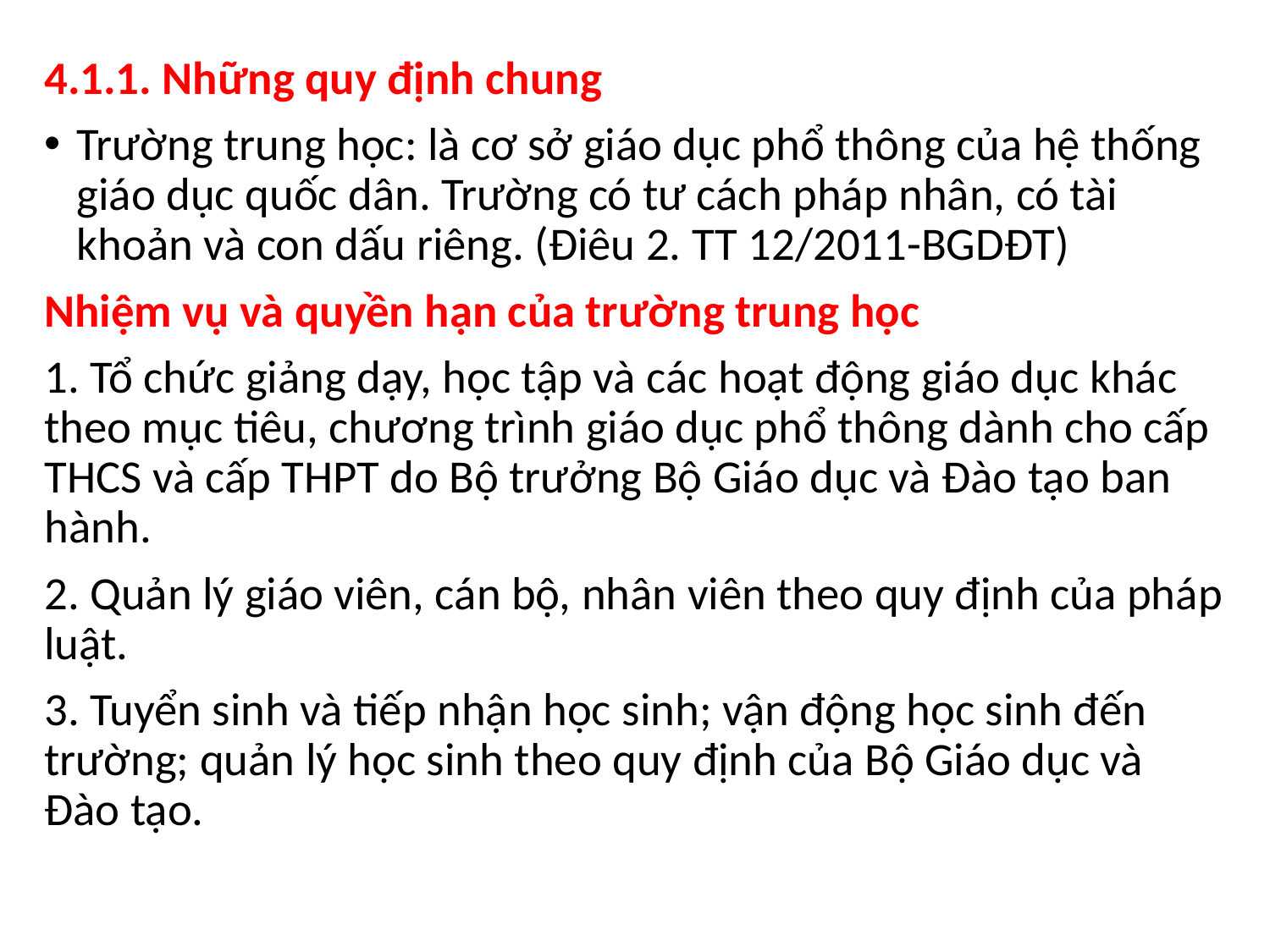

4.1.1. Những quy định chung
Trường trung học: là cơ sở giáo dục phổ thông của hệ thống giáo dục quốc dân. Trường có tư cách pháp nhân, có tài khoản và con dấu riêng. (Điêu 2. TT 12/2011-BGDĐT)
Nhiệm vụ và quyền hạn của trường trung học
1. Tổ chức giảng dạy, học tập và các hoạt động giáo dục khác theo mục tiêu, chương trình giáo dục phổ thông dành cho cấp THCS và cấp THPT do Bộ trư­ởng Bộ Giáo dục và Đào tạo ban hành.
2. Quản lý giáo viên, cán bộ, nhân viên theo quy định của pháp luật.
3. Tuyển sinh và tiếp nhận học sinh; vận động học sinh đến trường; quản lý học sinh theo quy định của Bộ Giáo dục và Đào tạo.